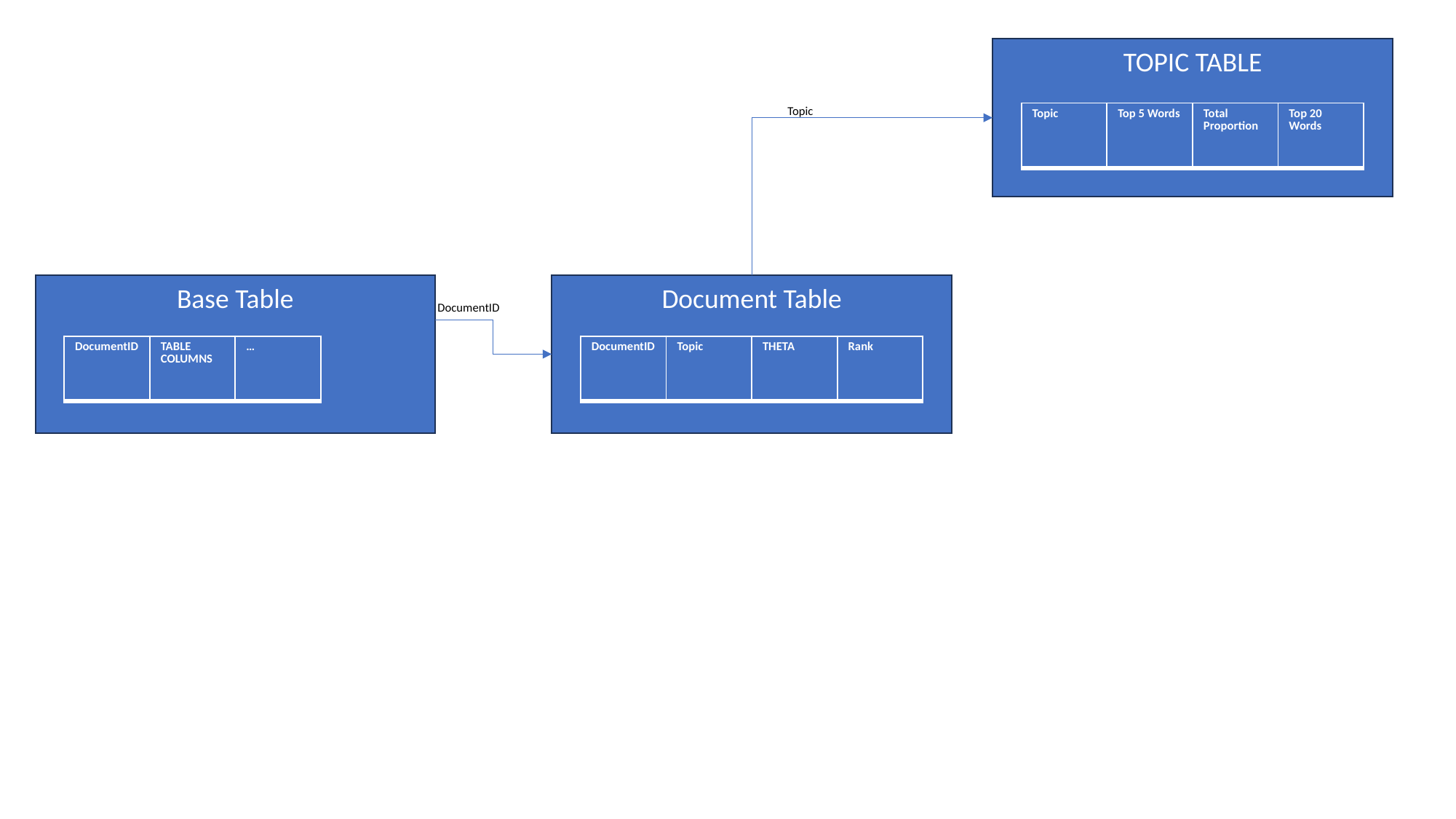

TOPIC TABLE

Topic
| Topic | Top 5 Words | Total Proportion | Top 20 Words |
| --- | --- | --- | --- |
Base Table
Document Table
DocumentID
| DocumentID | TABLE COLUMNS | … |
| --- | --- | --- |
| DocumentID | Topic | THETA | Rank |
| --- | --- | --- | --- |